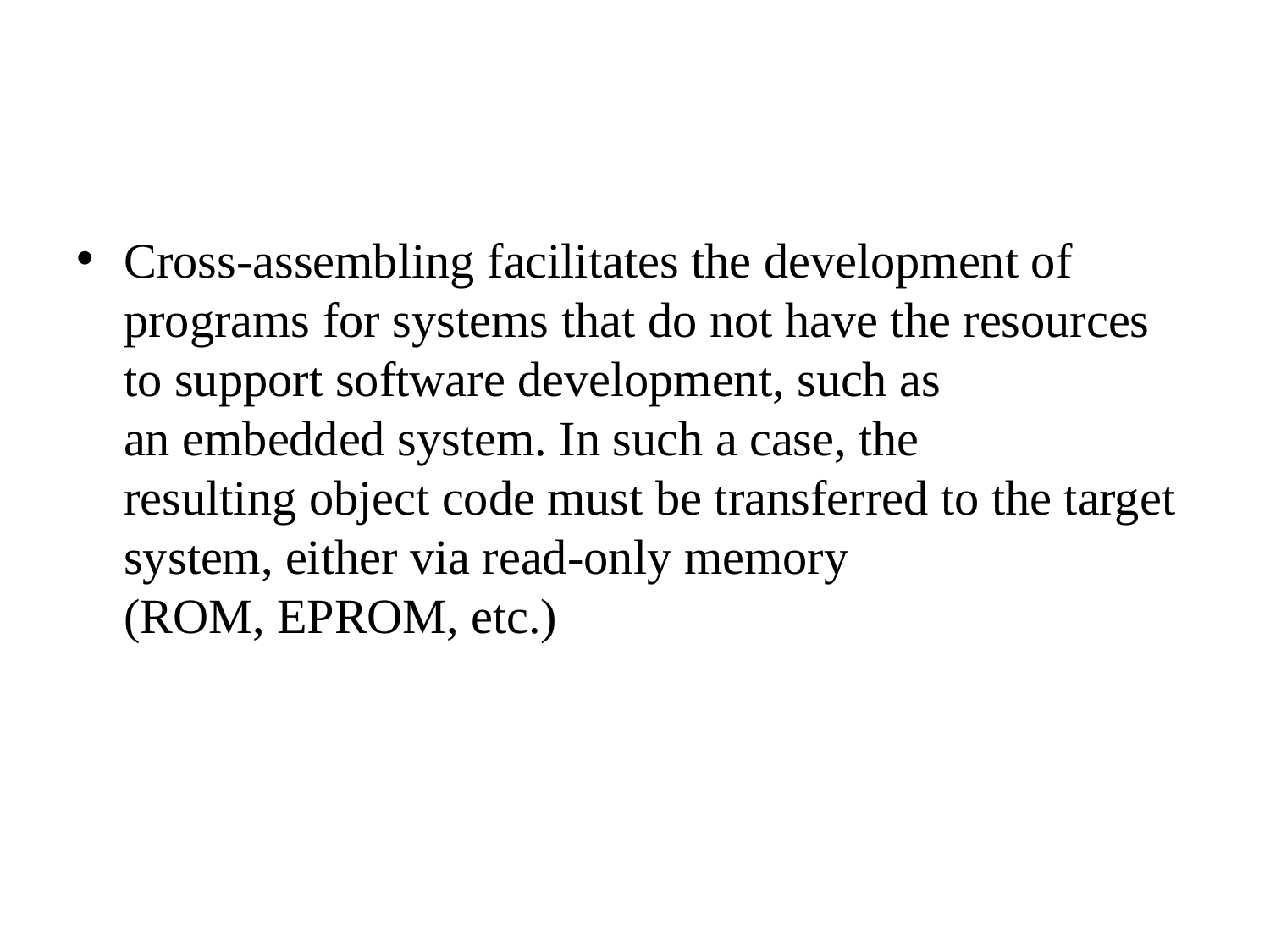

#
Cross-assembling facilitates the development of programs for systems that do not have the resources to support software development, such as an embedded system. In such a case, the resulting object code must be transferred to the target system, either via read-only memory (ROM, EPROM, etc.)